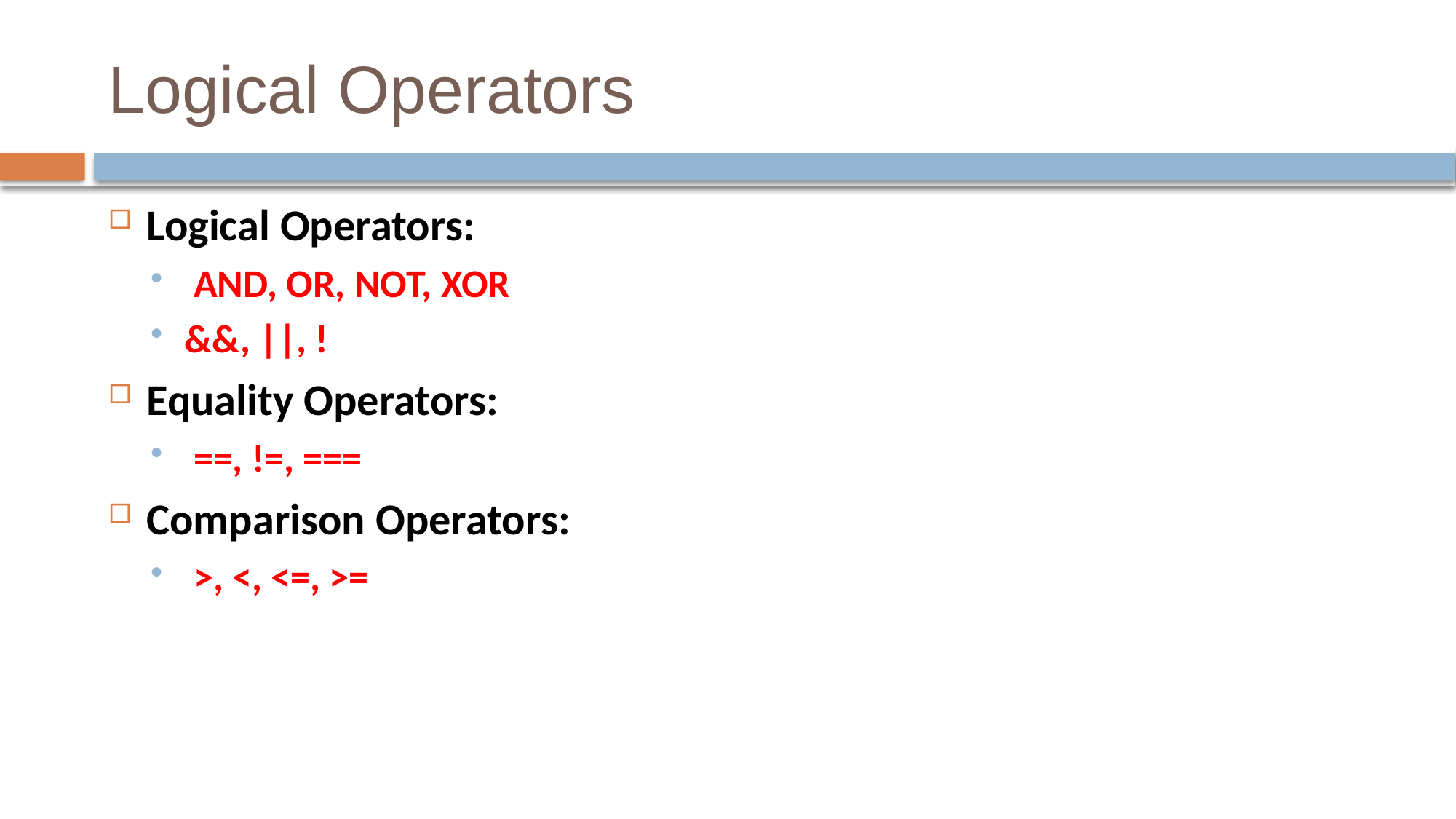

# Logical Operators
Logical Operators:
 AND, OR, NOT, XOR
&&, ||, !
Equality Operators:
 ==, !=, ===
Comparison Operators:
 >, <, <=, >=